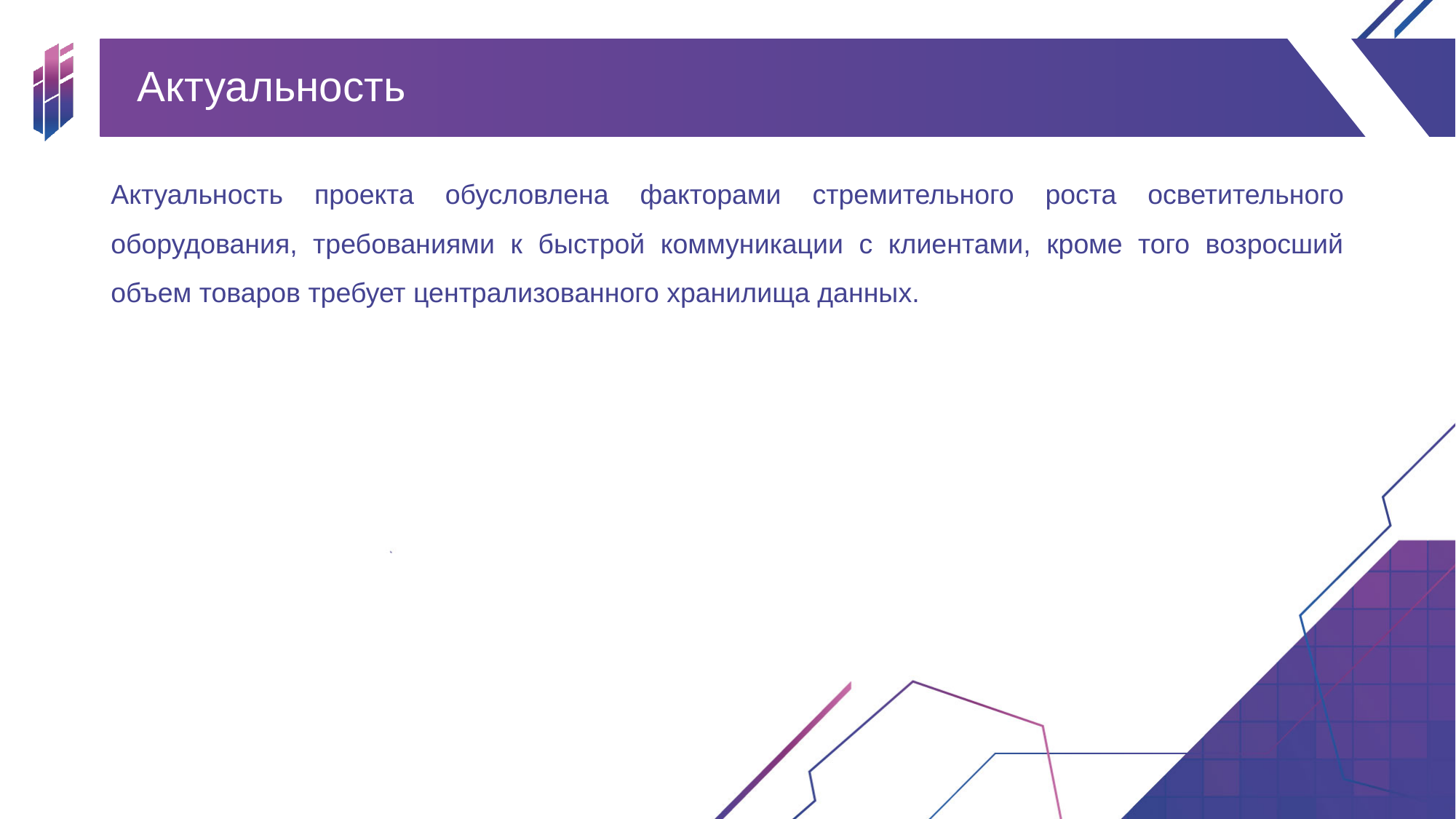

# Актуальность
Актуальность проекта обусловлена факторами стремительного роста осветительного оборудования, требованиями к быстрой коммуникации с клиентами, кроме того возросший объем товаров требует централизованного хранилища данных.